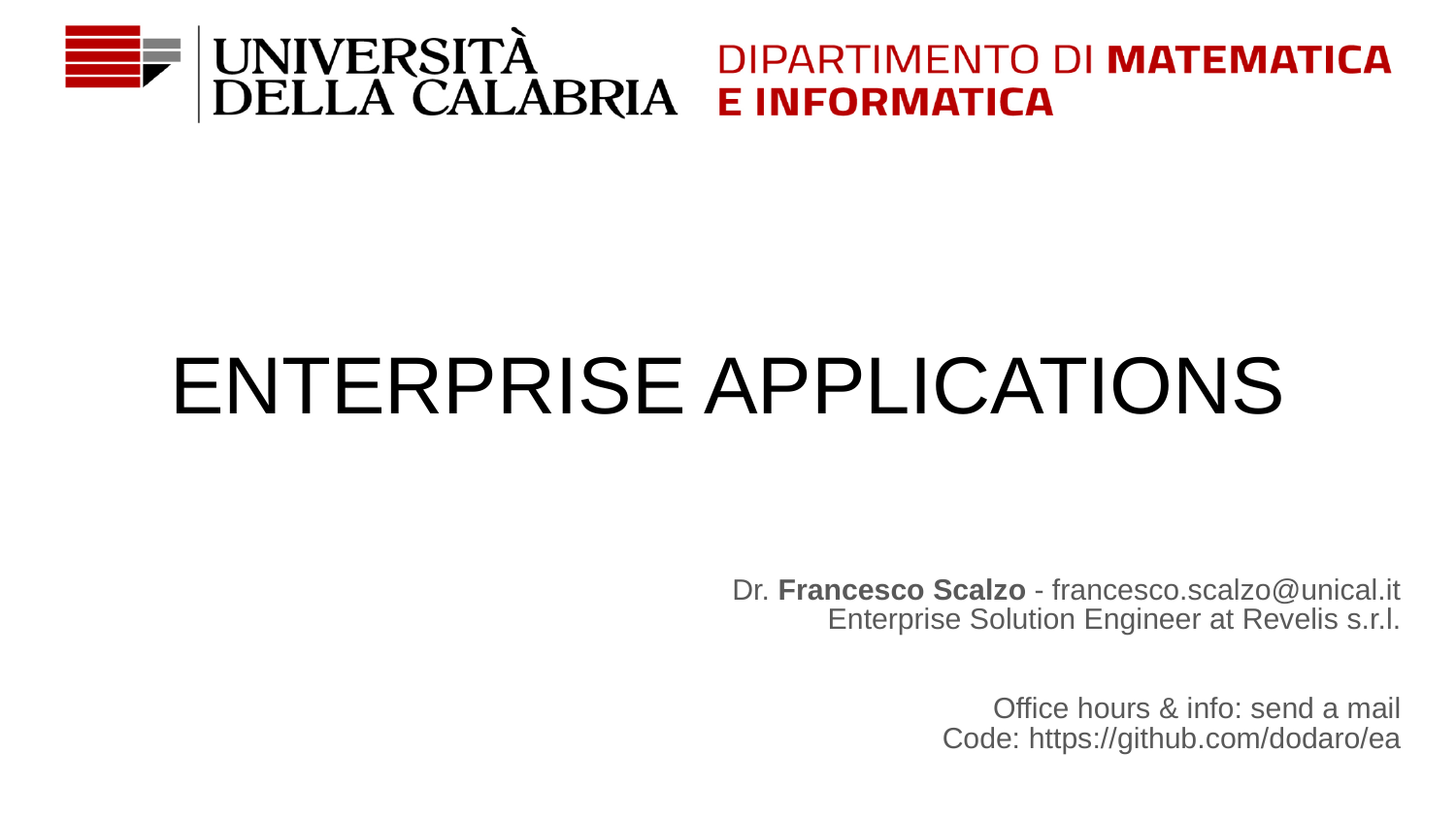

# ENTERPRISE APPLICATIONS
Dr. Francesco Scalzo - francesco.scalzo@unical.it
Enterprise Solution Engineer at Revelis s.r.l.

Office hours & info: send a mail
Code: https://github.com/dodaro/ea